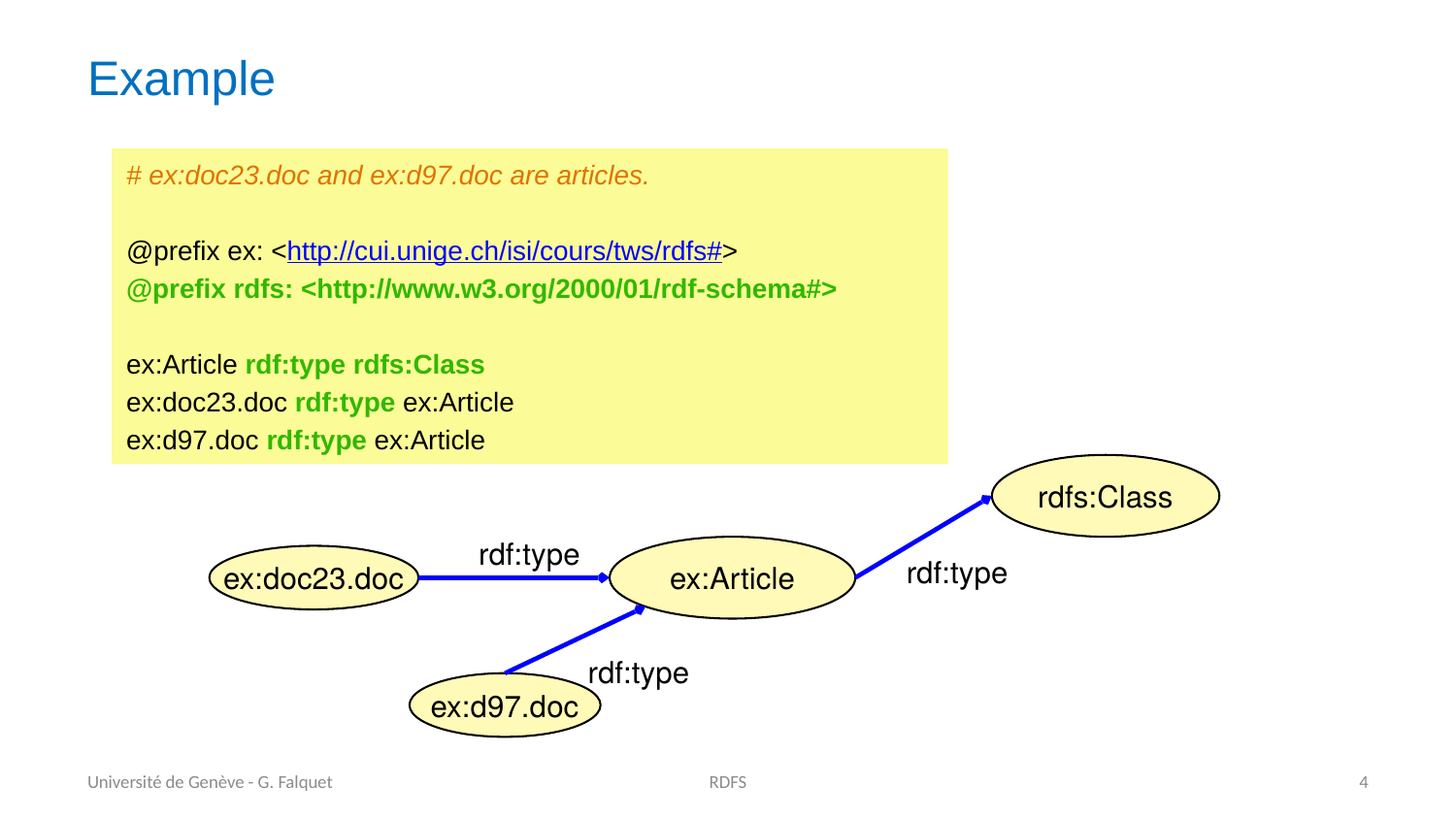

# Example
# ex:doc23.doc and ex:d97.doc are articles.

@prefix ex: <http://cui.unige.ch/isi/cours/tws/rdfs#>
@prefix rdfs: <http://www.w3.org/2000/01/rdf-schema#>

ex:Article rdf:type rdfs:Class
ex:doc23.doc rdf:type ex:Article
ex:d97.doc rdf:type ex:Article
rdfs:Class
rdf:type
ex:Article
ex:doc23.doc
rdf:type
rdf:type
ex:d97.doc
Université de Genève - G. Falquet
RDFS
4